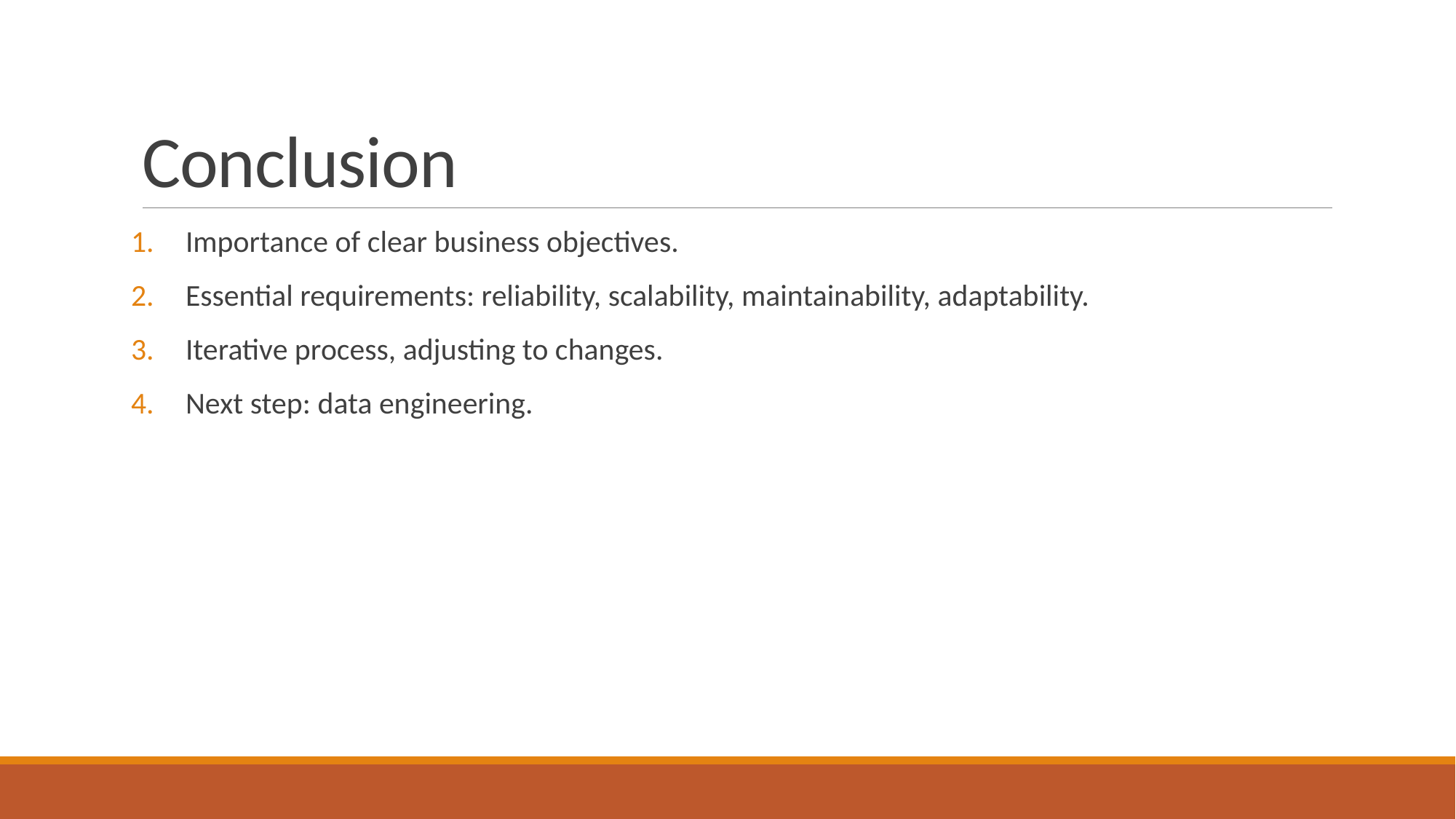

# Conclusion
Importance of clear business objectives.
Essential requirements: reliability, scalability, maintainability, adaptability.
Iterative process, adjusting to changes.
Next step: data engineering.